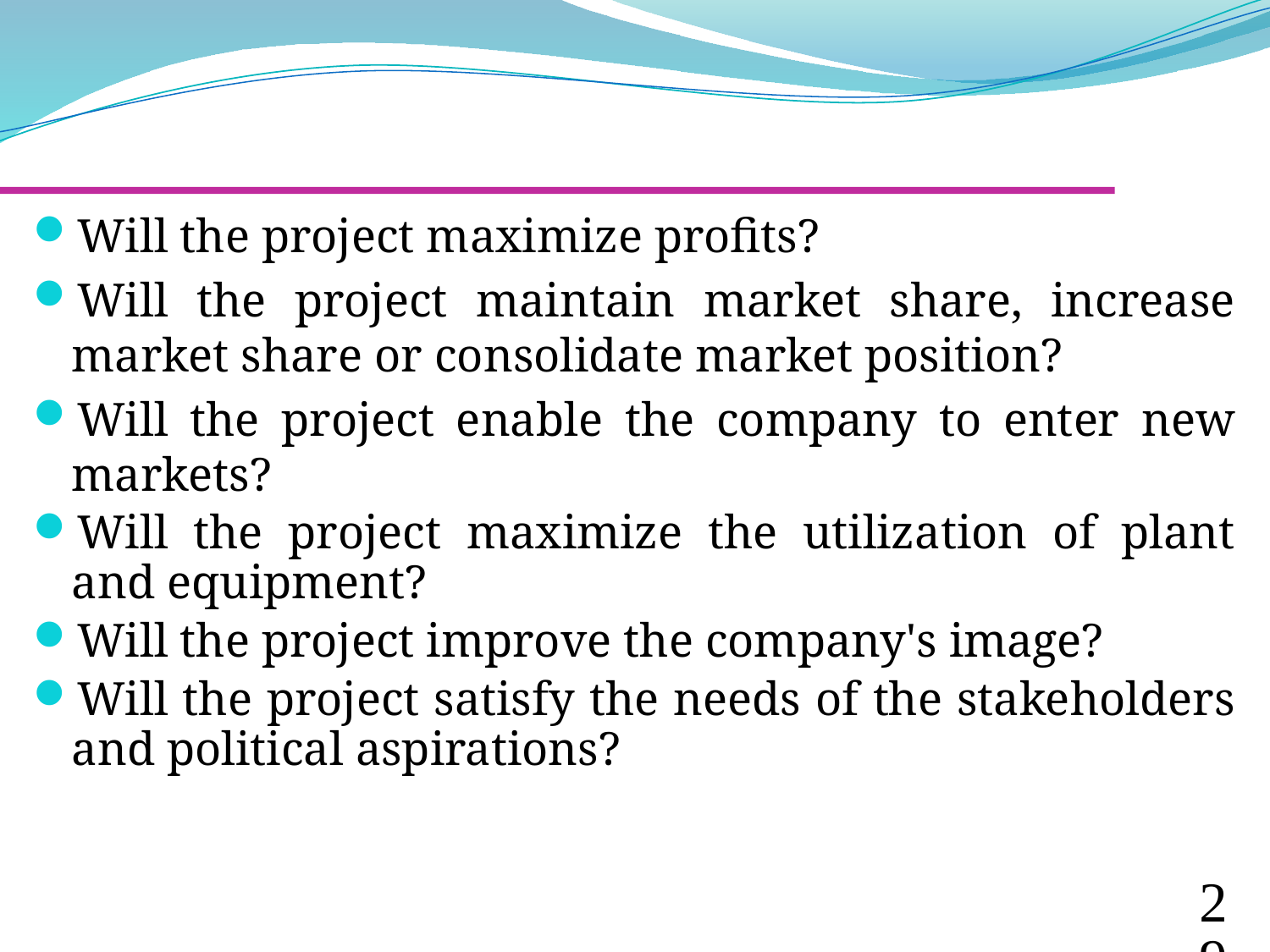

Will the project maximize profits?
Will the project maintain market share, increase market share or consolidate market position?
Will the project enable the company to enter new markets?
Will the project maximize the utilization of plant and equipment?
Will the project improve the company's image?
Will the project satisfy the needs of the stakeholders and political aspirations?

29